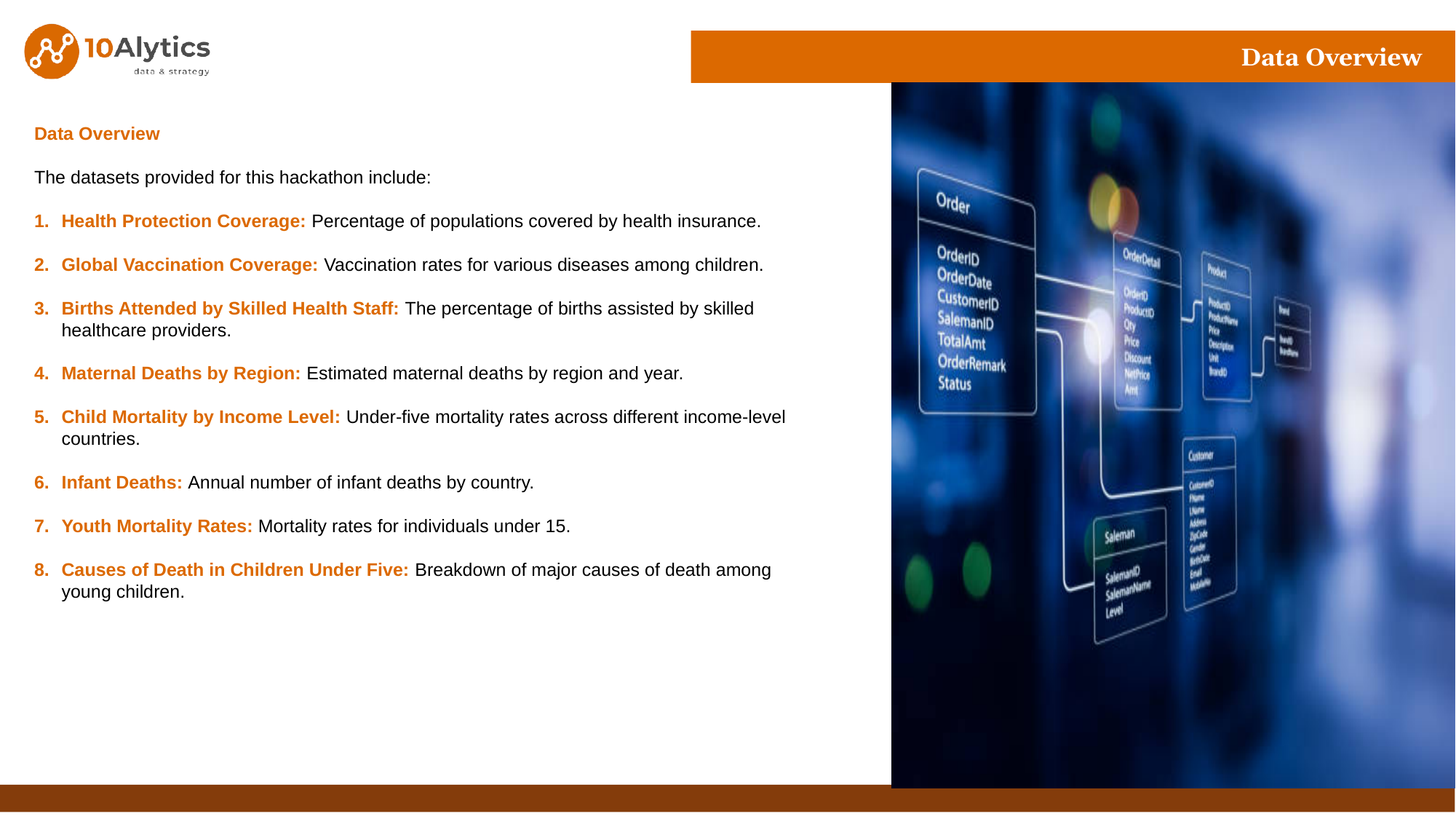

Data Overview

Data Overview

The datasets provided for this hackathon include:

Health Protection Coverage: Percentage of populations covered by health insurance.

Global Vaccination Coverage: Vaccination rates for various diseases among children.

Births Attended by Skilled Health Staff: The percentage of births assisted by skilled healthcare providers.

Maternal Deaths by Region: Estimated maternal deaths by region and year.

Child Mortality by Income Level: Under-five mortality rates across different income-level countries.

Infant Deaths: Annual number of infant deaths by country.

Youth Mortality Rates: Mortality rates for individuals under 15.

Causes of Death in Children Under Five: Breakdown of major causes of death among young children.